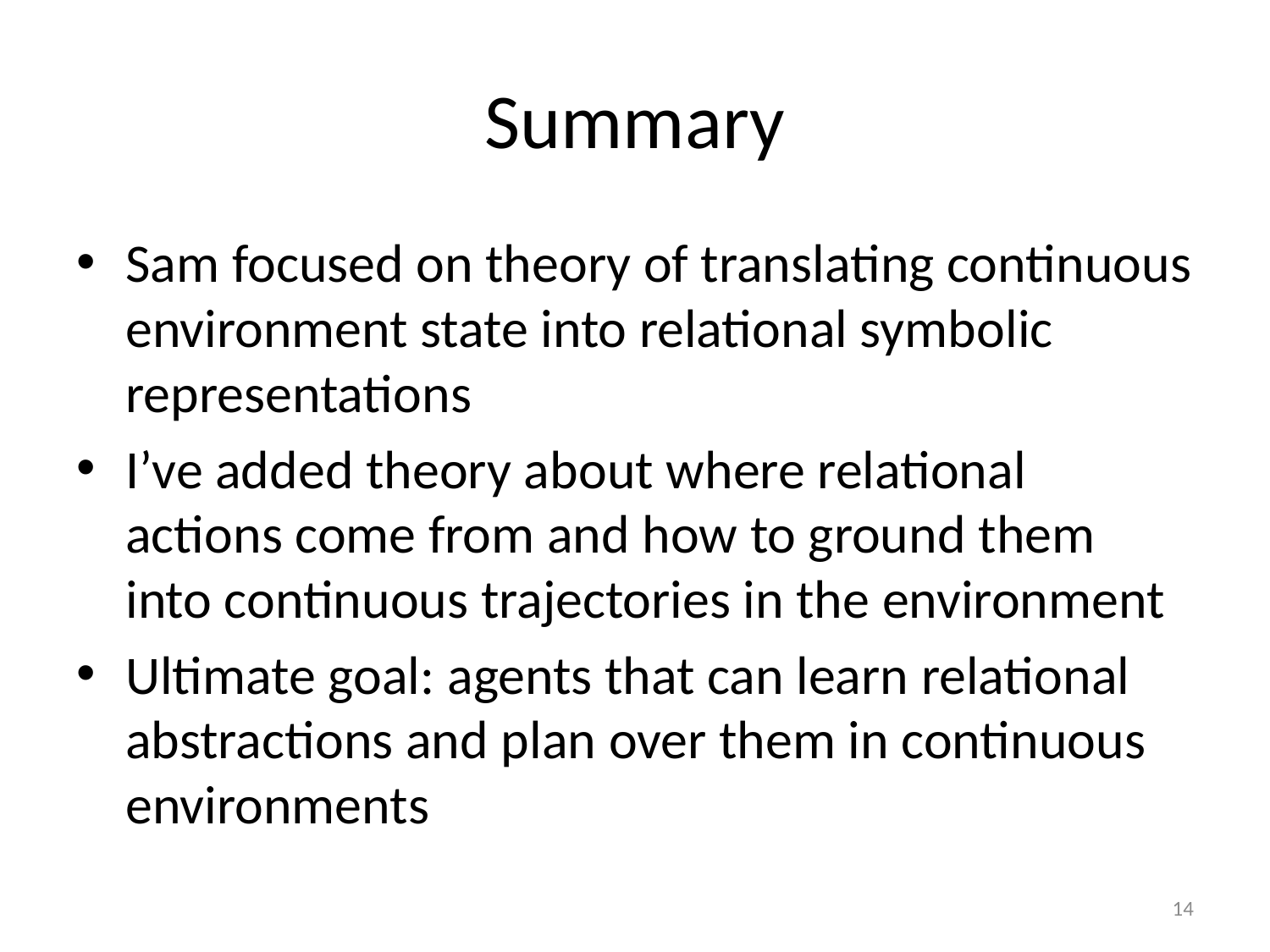

# Summary
Sam focused on theory of translating continuous environment state into relational symbolic representations
I’ve added theory about where relational actions come from and how to ground them into continuous trajectories in the environment
Ultimate goal: agents that can learn relational abstractions and plan over them in continuous environments
14